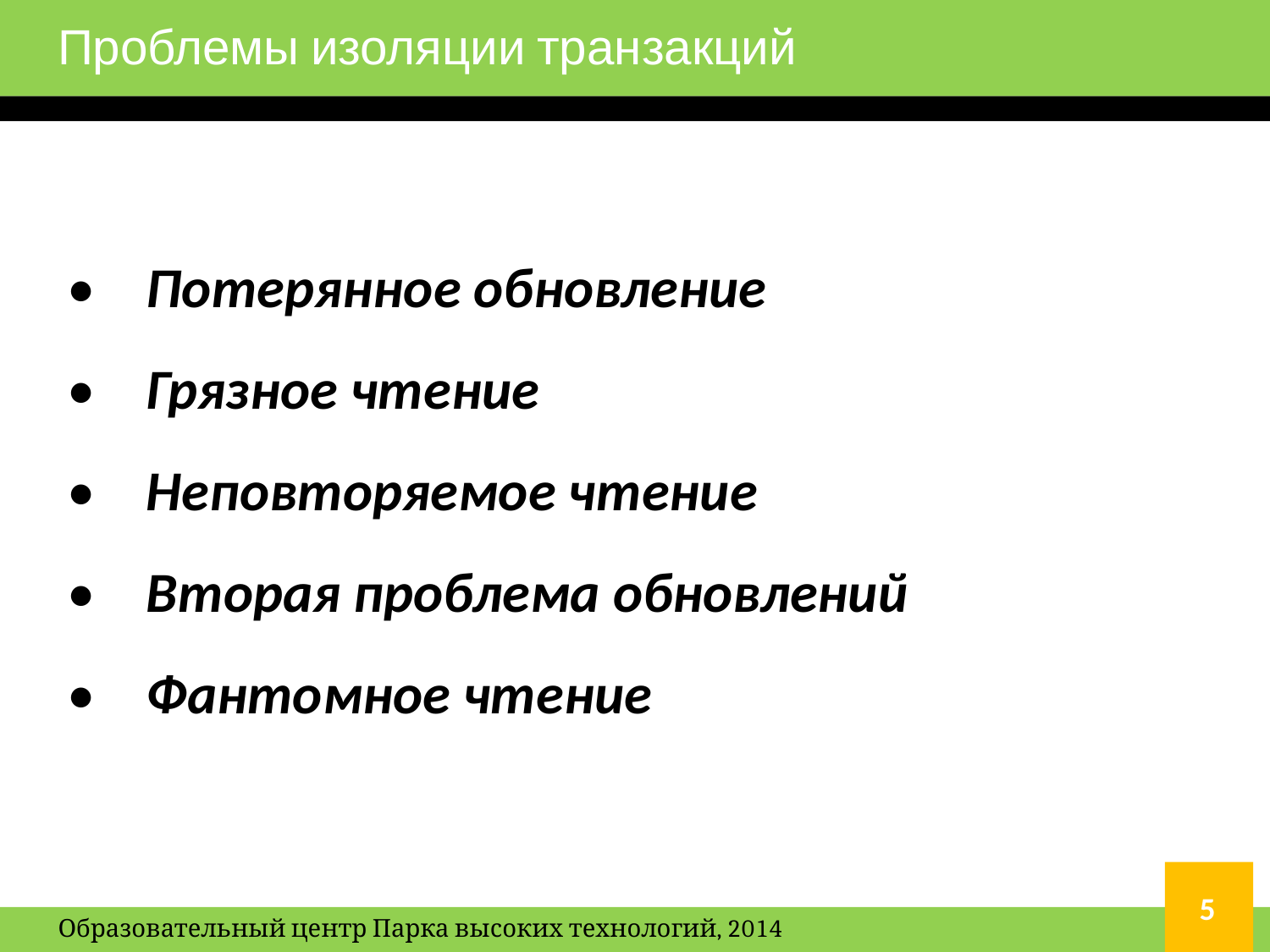

# Проблемы изоляции транзакций
•    Потерянное обновление
•    Грязное чтение
•    Неповторяемое чтение
•    Вторая проблема обновлений
•    Фантомное чтение
5